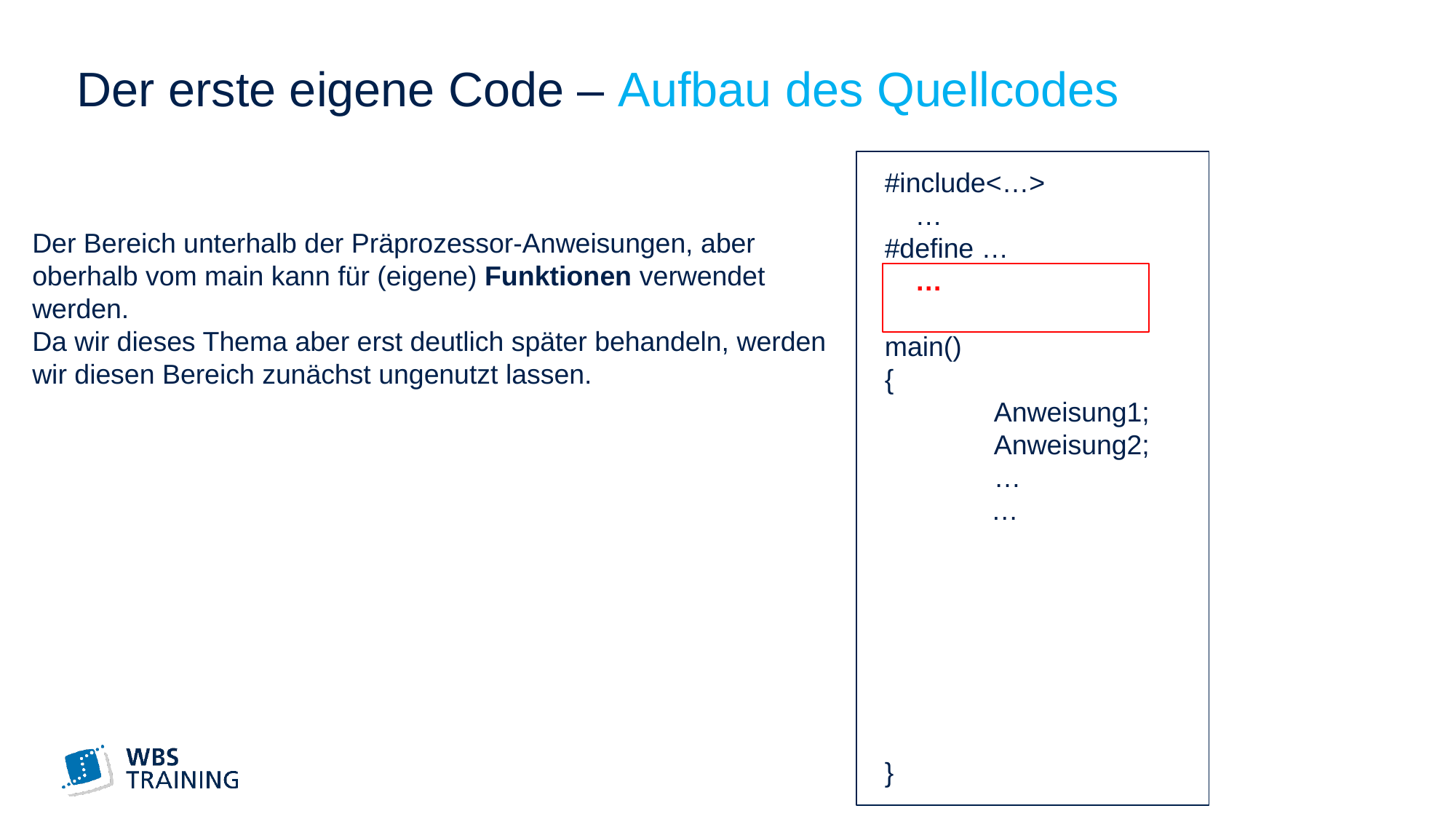

# Der erste eigene Code – Aufbau des Quellcodes

#include<…>
    …
#define …
    …

main()
{
	Anweisung1;
	Anweisung2;
	…
              …

}

Der Bereich unterhalb der Präprozessor-Anweisungen, aber oberhalb vom main kann für (eigene) Funktionen verwendet werden.
Da wir dieses Thema aber erst deutlich später behandeln, werden wir diesen Bereich zunächst ungenutzt lassen.